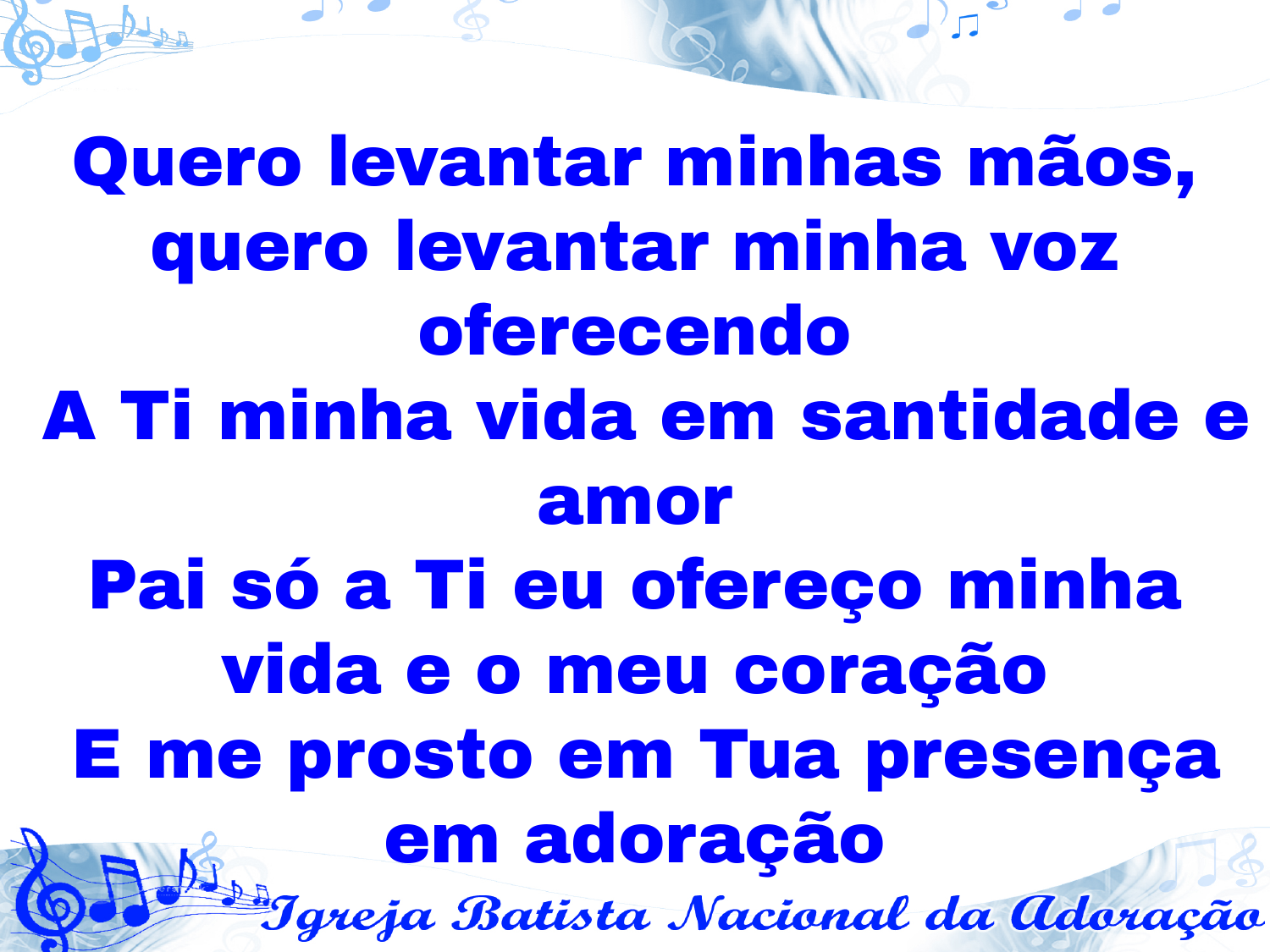

Quero levantar minhas mãos, quero levantar minha voz oferecendo
 A Ti minha vida em santidade e amor
Pai só a Ti eu ofereço minha vida e o meu coração
 E me prosto em Tua presença
em adoração